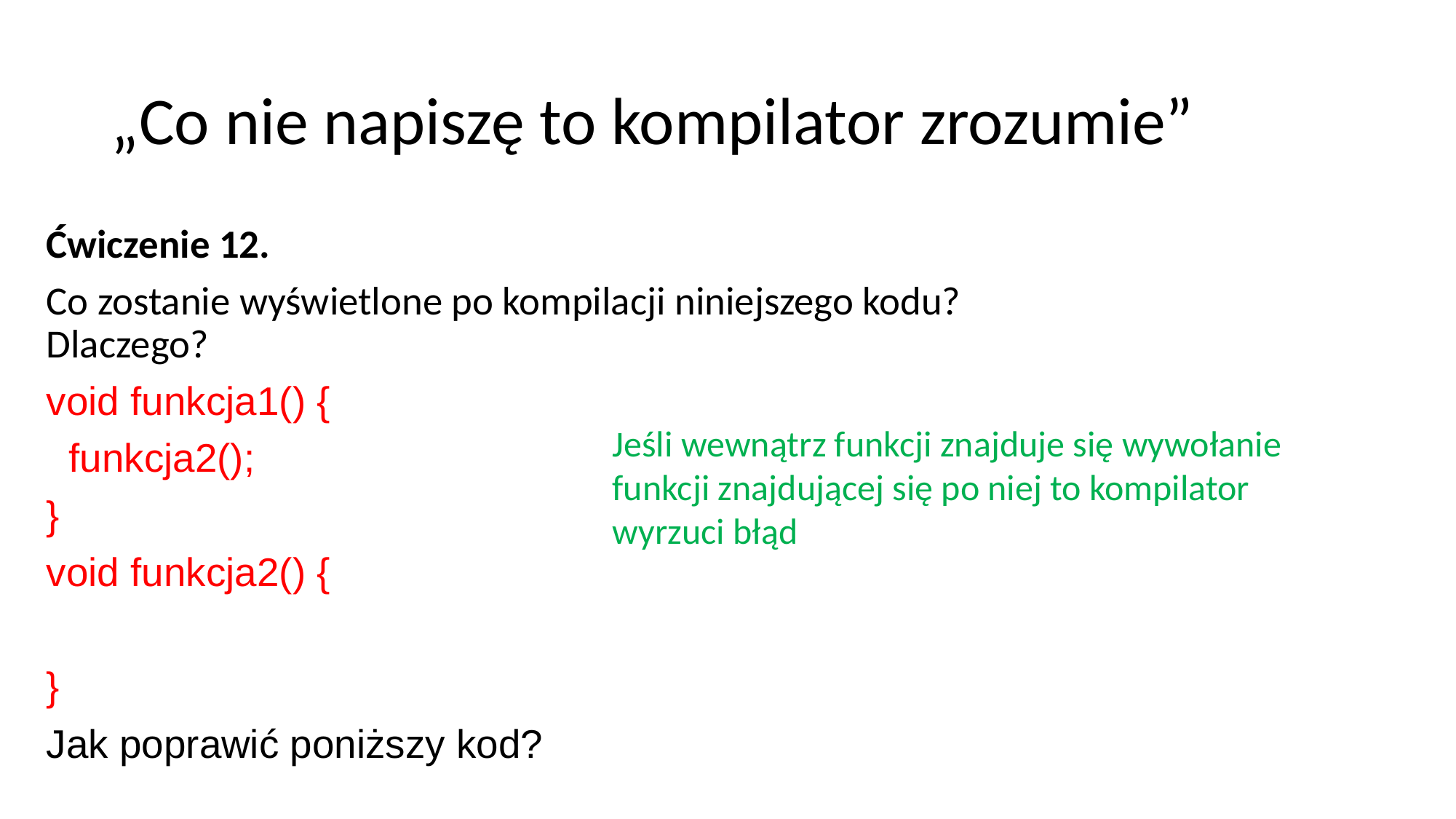

# „Co nie napiszę to kompilator zrozumie”
Ćwiczenie 12.
Co zostanie wyświetlone po kompilacji niniejszego kodu? Dlaczego?
void funkcja1() {
  funkcja2();
}
void funkcja2() {

}
Jak poprawić poniższy kod?

Jeśli wewnątrz funkcji znajduje się wywołanie funkcji znajdującej się po niej to kompilator wyrzuci błąd